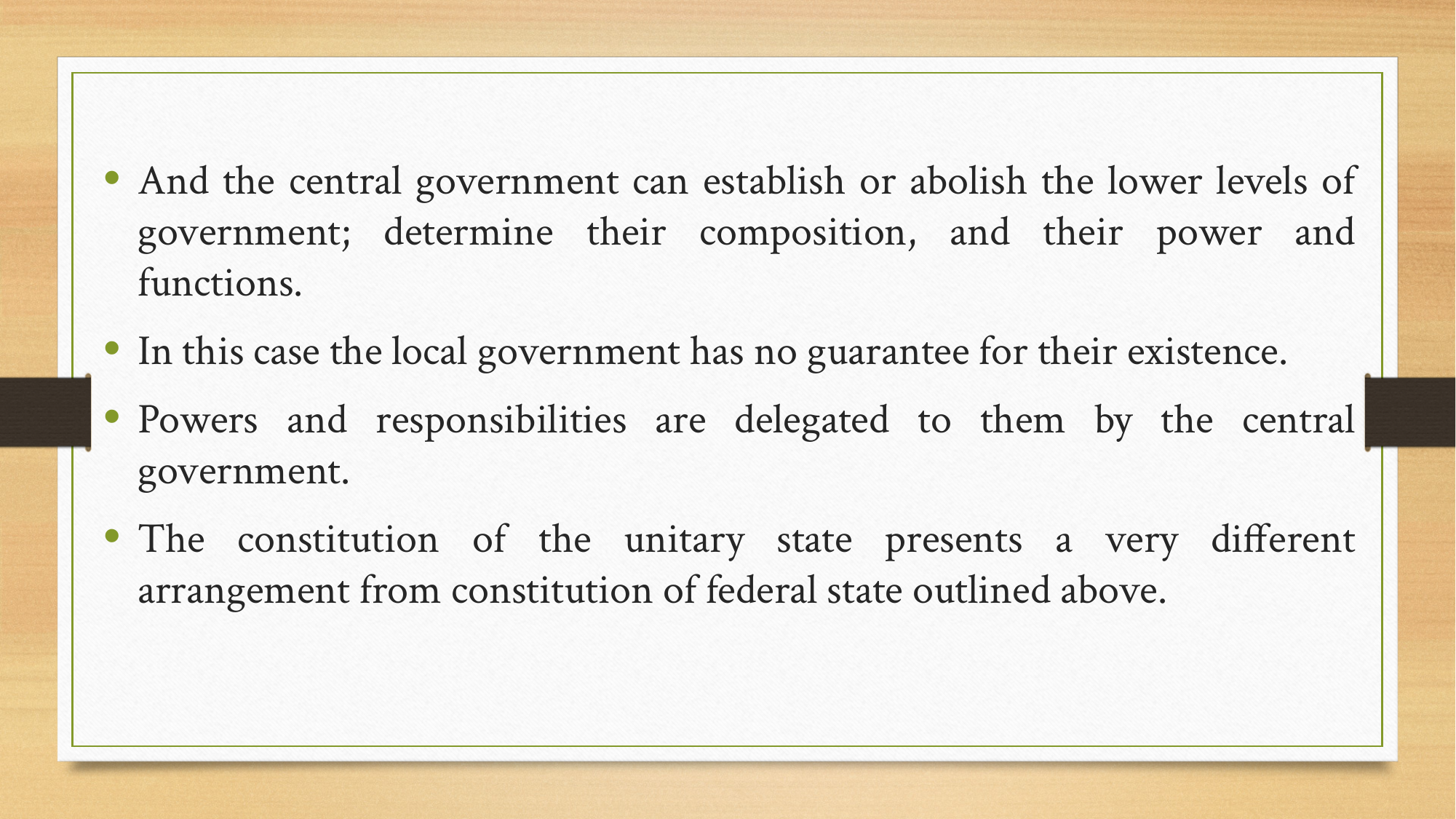

And the central government can establish or abolish the lower levels of government; determine their composition, and their power and functions.
In this case the local government has no guarantee for their existence.
Powers and responsibilities are delegated to them by the central government.
The constitution of the unitary state presents a very different arrangement from constitution of federal state outlined above.